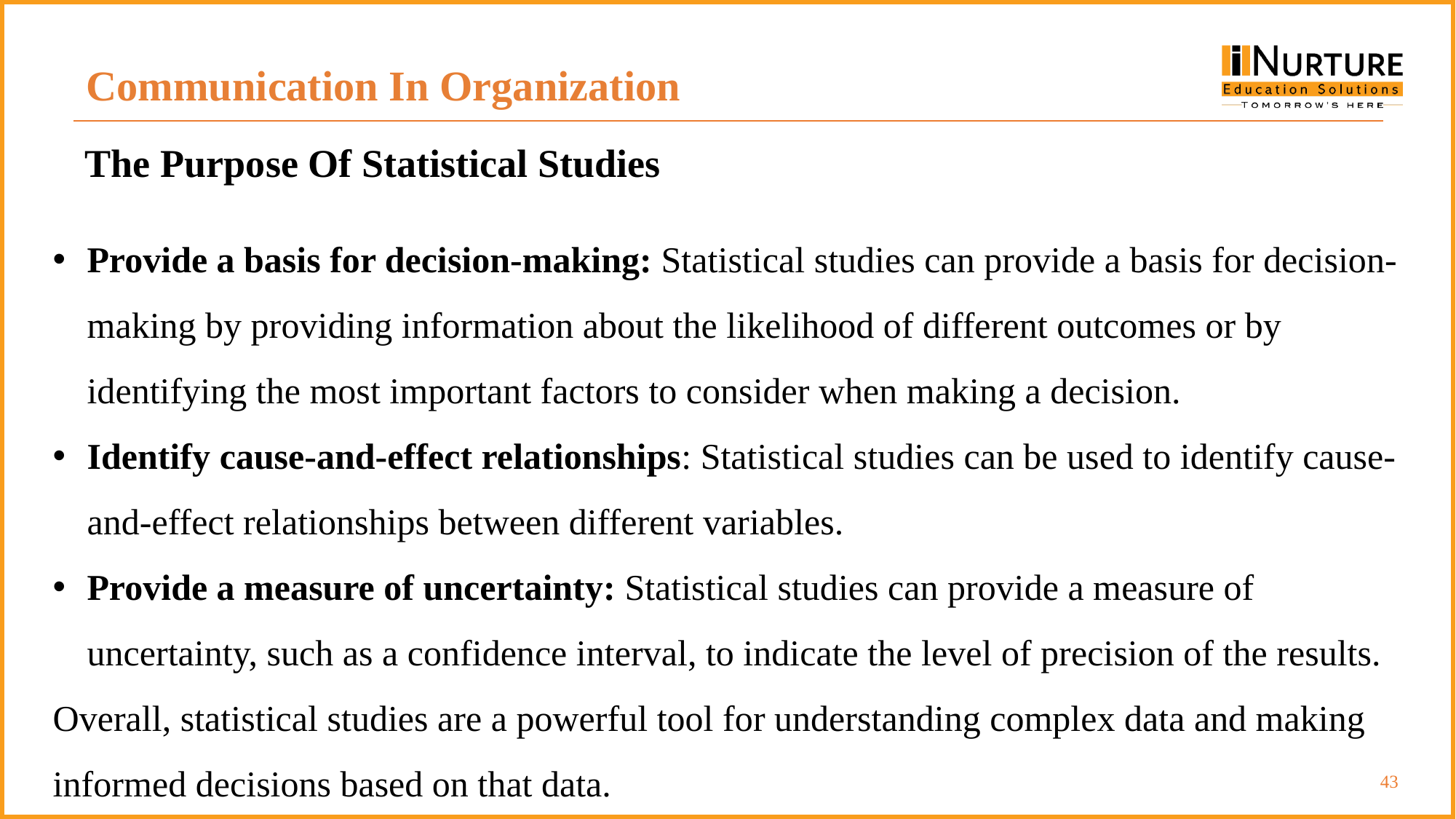

Communication In Organization
The Purpose Of Statistical Studies
Provide a basis for decision-making: Statistical studies can provide a basis for decision-making by providing information about the likelihood of different outcomes or by identifying the most important factors to consider when making a decision.
Identify cause-and-effect relationships: Statistical studies can be used to identify cause-and-effect relationships between different variables.
Provide a measure of uncertainty: Statistical studies can provide a measure of uncertainty, such as a confidence interval, to indicate the level of precision of the results.
Overall, statistical studies are a powerful tool for understanding complex data and making informed decisions based on that data.
43